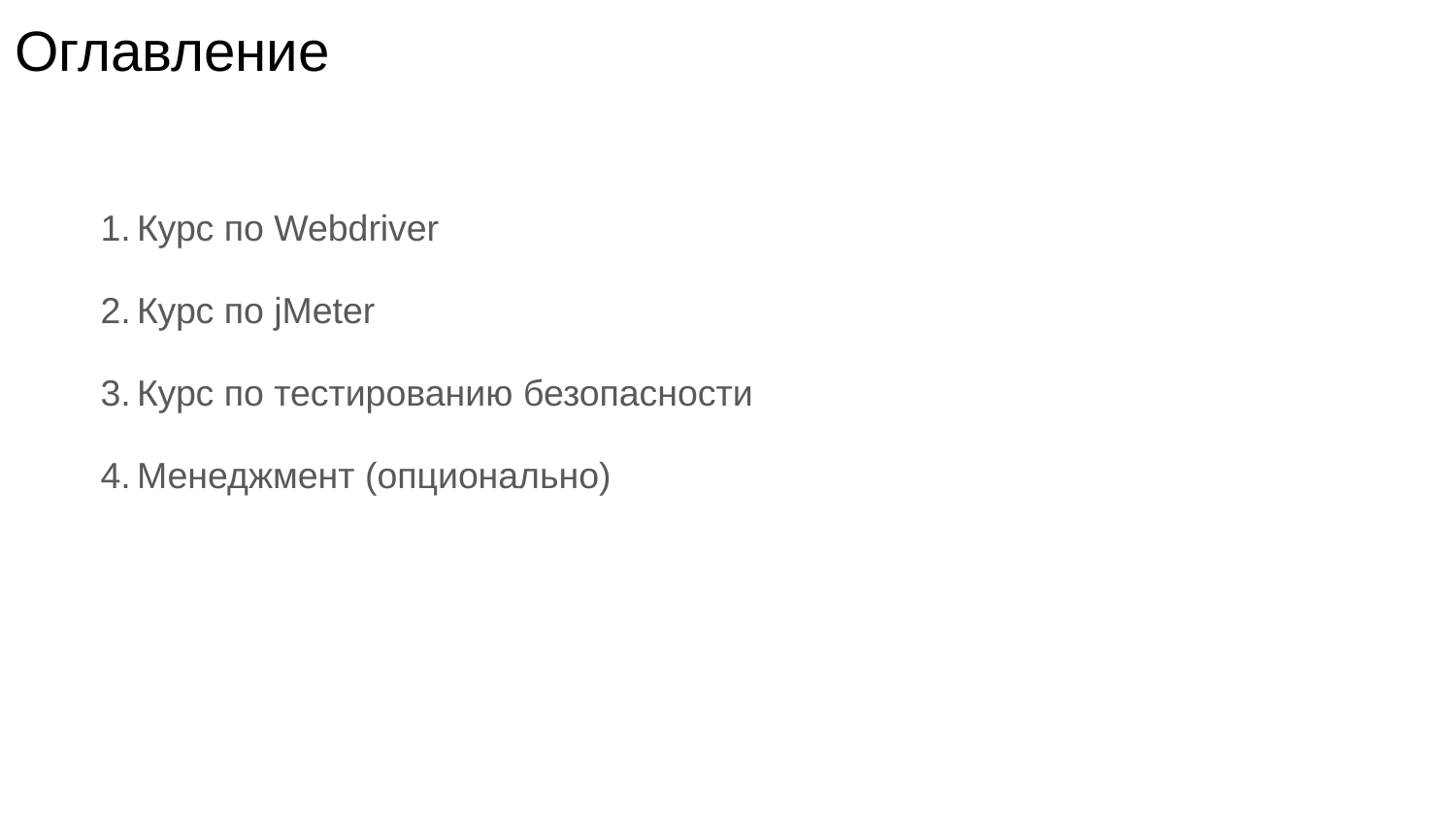

# Оглавление
Курс по Webdriver
Курс по jMeter
Курс по тестированию безопасности
Менеджмент (опционально)